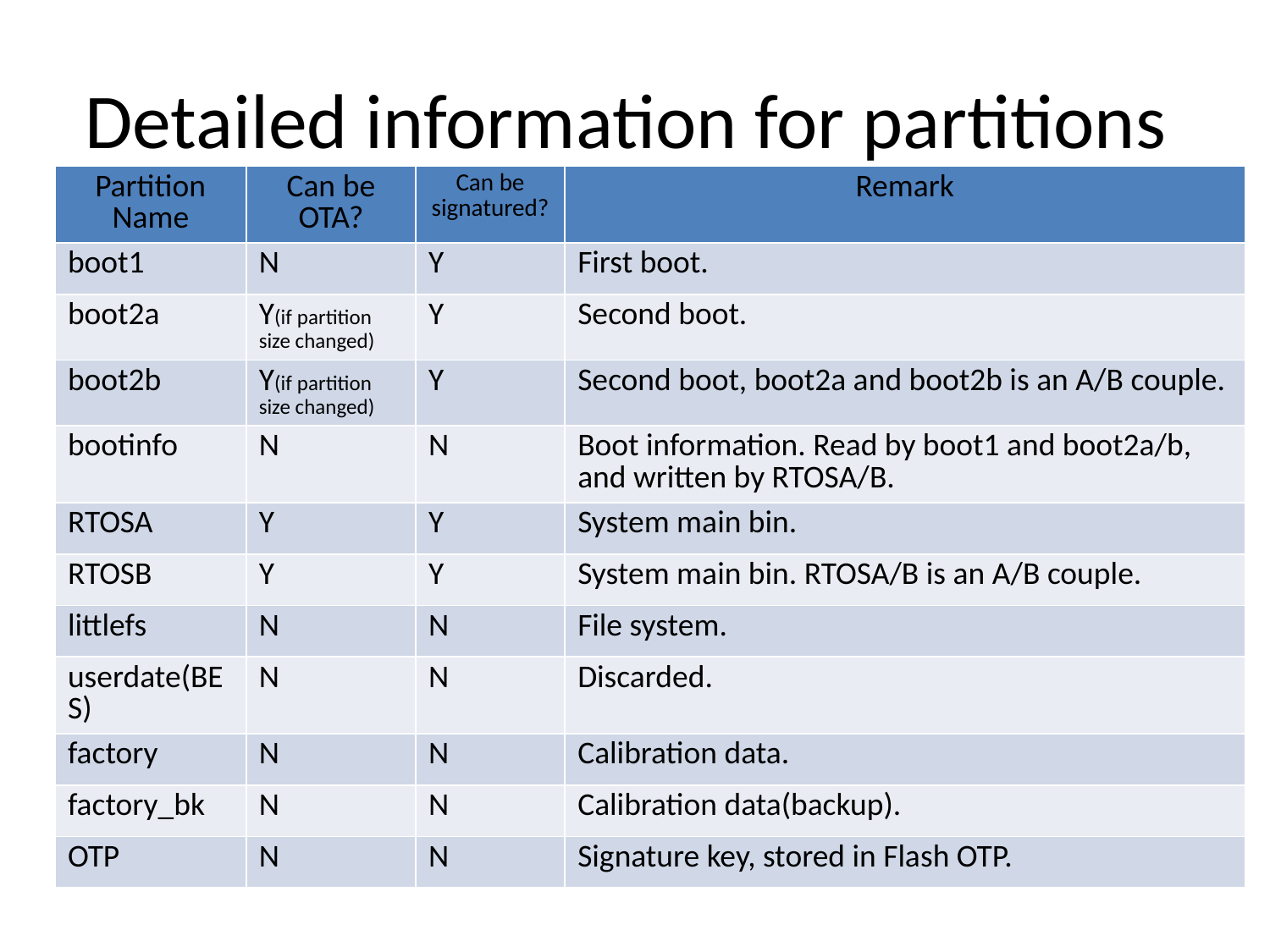

# Detailed information for partitions
| Partition Name | Can be OTA? | Can be signatured? | Remark |
| --- | --- | --- | --- |
| boot1 | N | Y | First boot. |
| boot2a | Y(if partition size changed) | Y | Second boot. |
| boot2b | Y(if partition size changed) | Y | Second boot, boot2a and boot2b is an A/B couple. |
| bootinfo | N | N | Boot information. Read by boot1 and boot2a/b, and written by RTOSA/B. |
| RTOSA | Y | Y | System main bin. |
| RTOSB | Y | Y | System main bin. RTOSA/B is an A/B couple. |
| littlefs | N | N | File system. |
| userdate(BES) | N | N | Discarded. |
| factory | N | N | Calibration data. |
| factory\_bk | N | N | Calibration data(backup). |
| OTP | N | N | Signature key, stored in Flash OTP. |